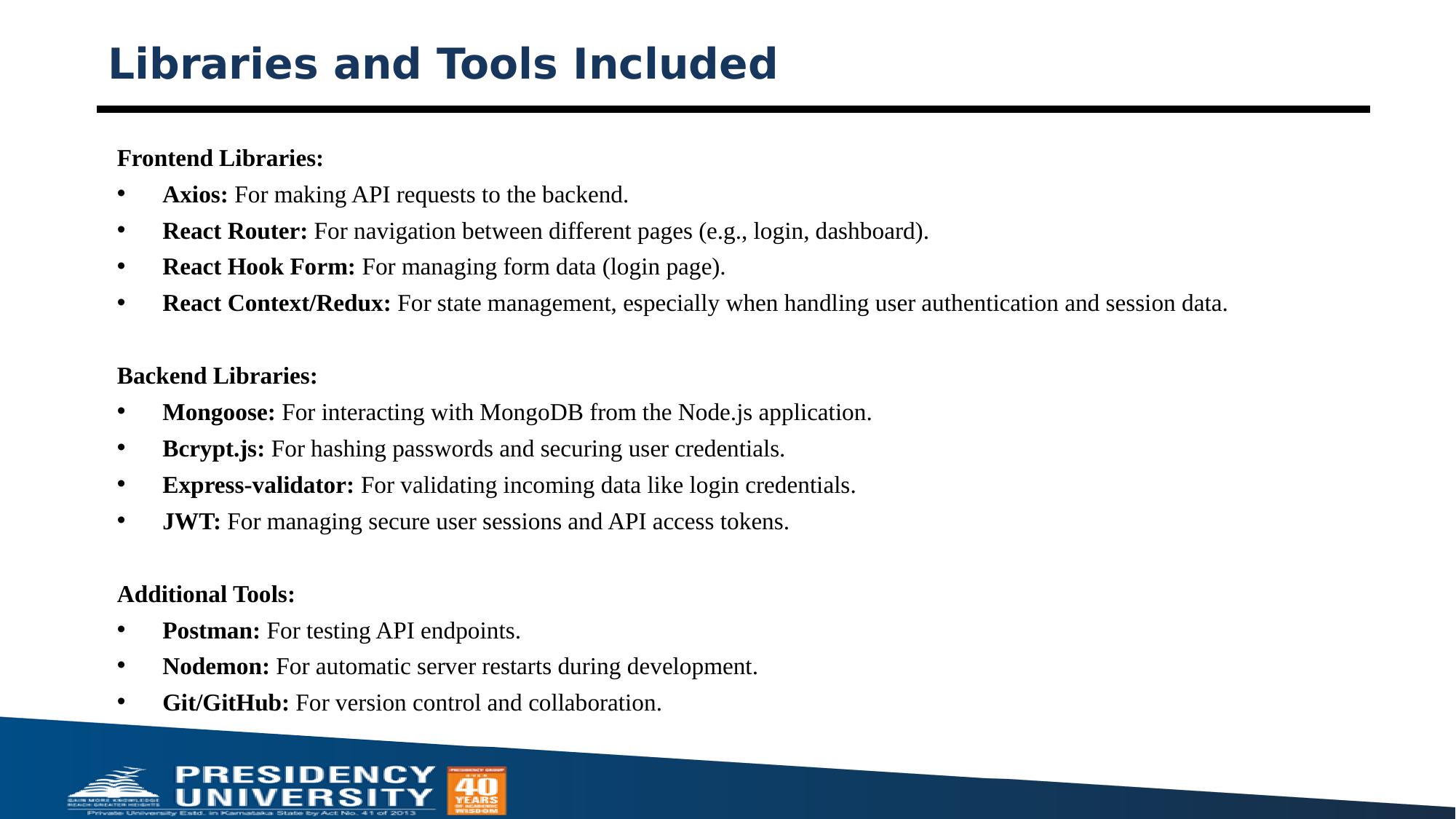

# Libraries and Tools Included
Frontend Libraries:
Axios: For making API requests to the backend.
React Router: For navigation between different pages (e.g., login, dashboard).
React Hook Form: For managing form data (login page).
React Context/Redux: For state management, especially when handling user authentication and session data.

Backend Libraries:
Mongoose: For interacting with MongoDB from the Node.js application.
Bcrypt.js: For hashing passwords and securing user credentials.
Express-validator: For validating incoming data like login credentials.
JWT: For managing secure user sessions and API access tokens.

Additional Tools:
Postman: For testing API endpoints.
Nodemon: For automatic server restarts during development.
Git/GitHub: For version control and collaboration.